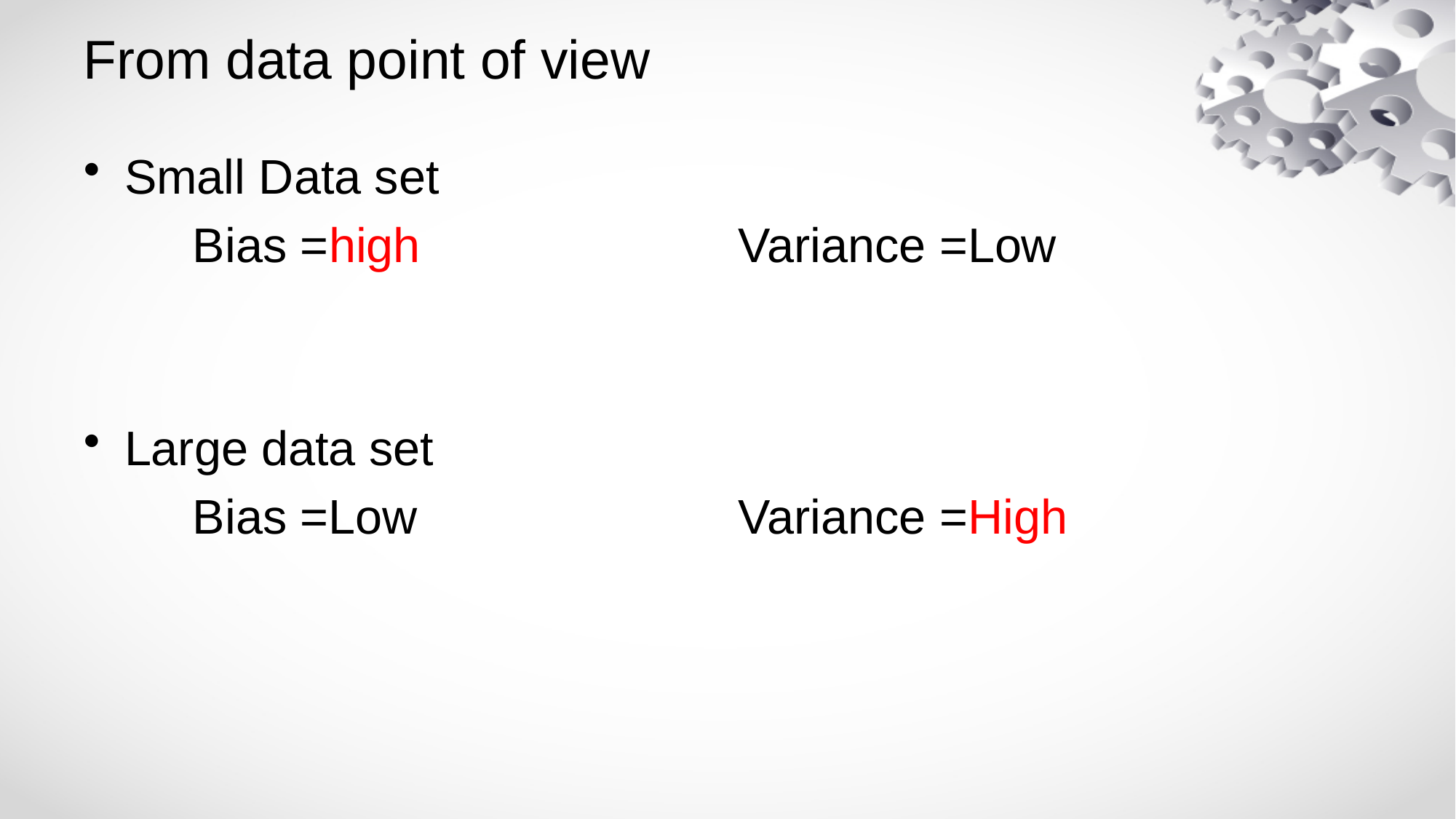

# From data point of view
Small Data set
 	Bias =high 			Variance =Low

Large data set
	Bias =Low			Variance =High